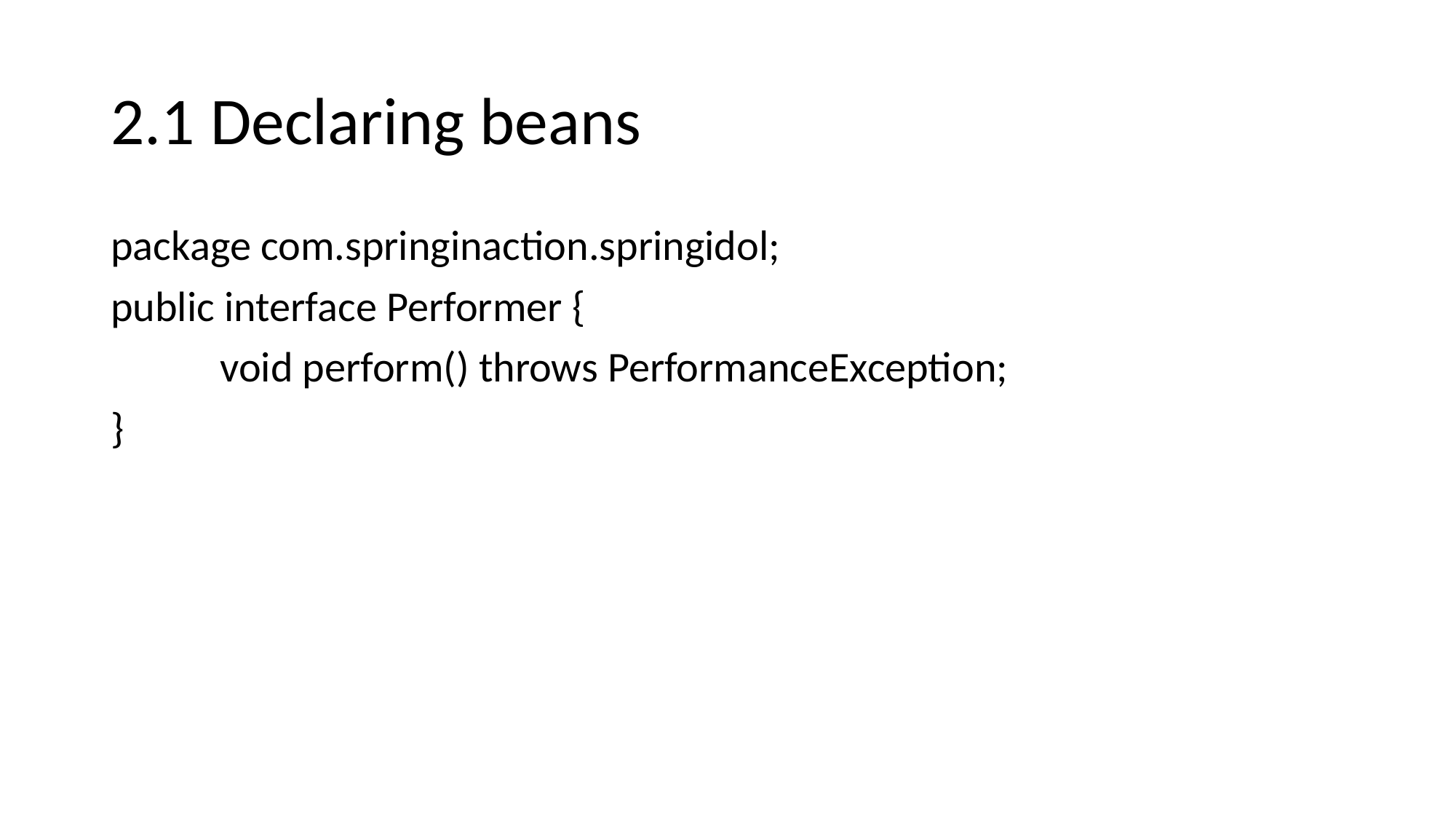

# 2.1 Declaring beans
package com.springinaction.springidol;
public interface Performer {
	void perform() throws PerformanceException;
}